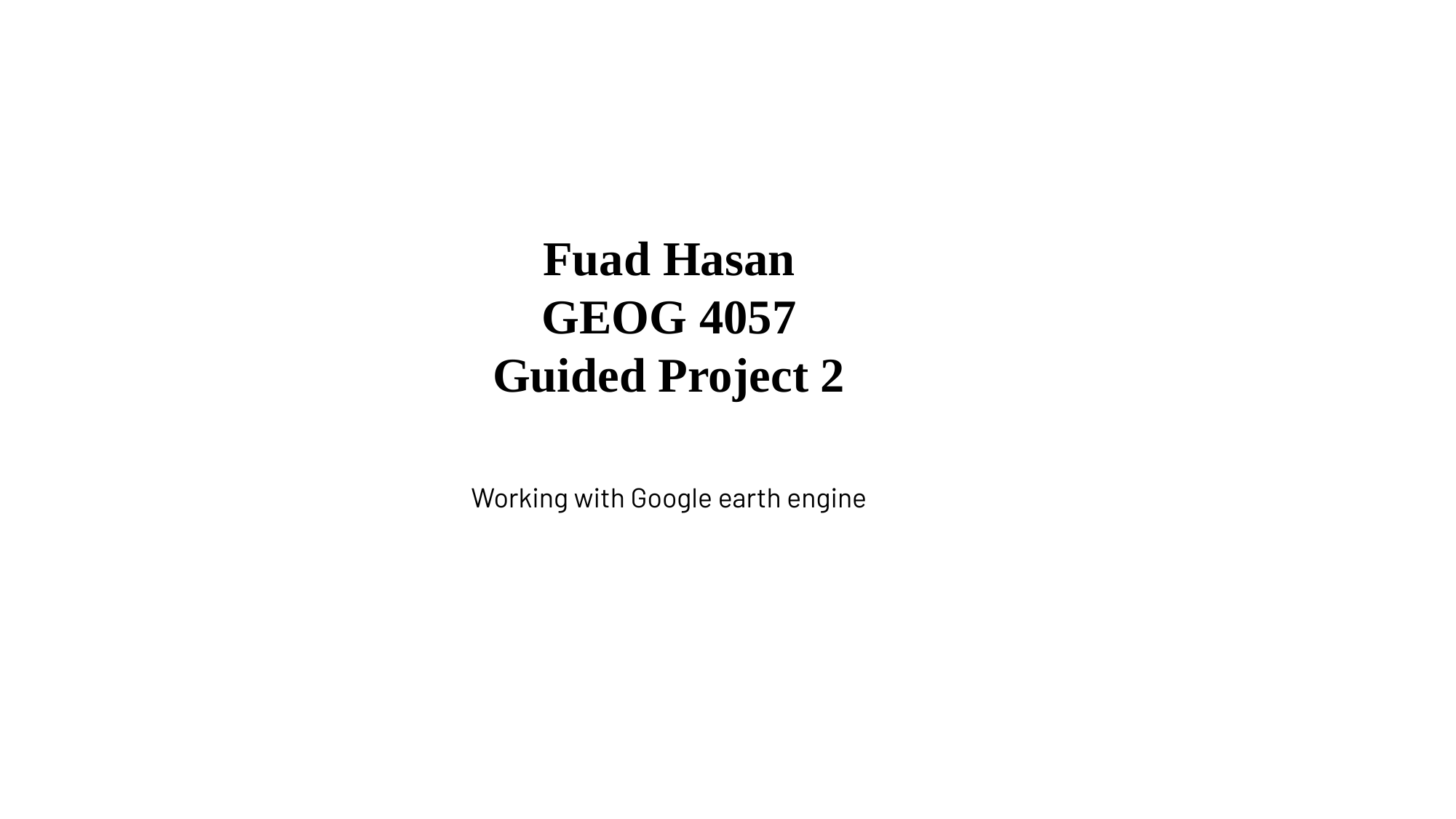

Fuad Hasan
GEOG 4057
Guided Project 2
Working with Google earth engine